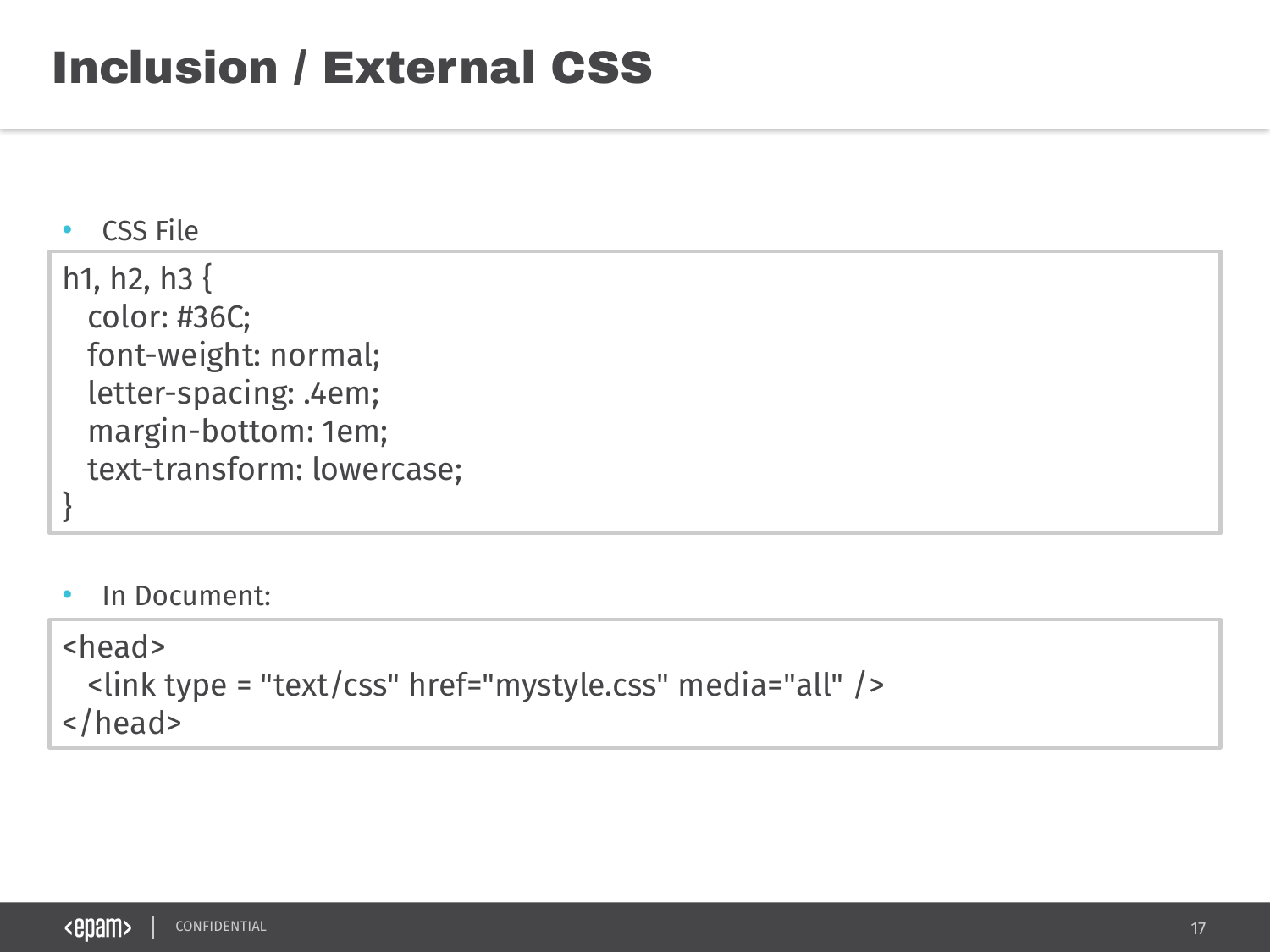

Inclusion / External CSS
CSS File

In Document:
h1, h2, h3 {
   color: #36C;
   font-weight: normal;
   letter-spacing: .4em;
   margin-bottom: 1em;
   text-transform: lowercase;
}
<head>
   <link type = "text/css" href="mystyle.css" media="all" />
</head>